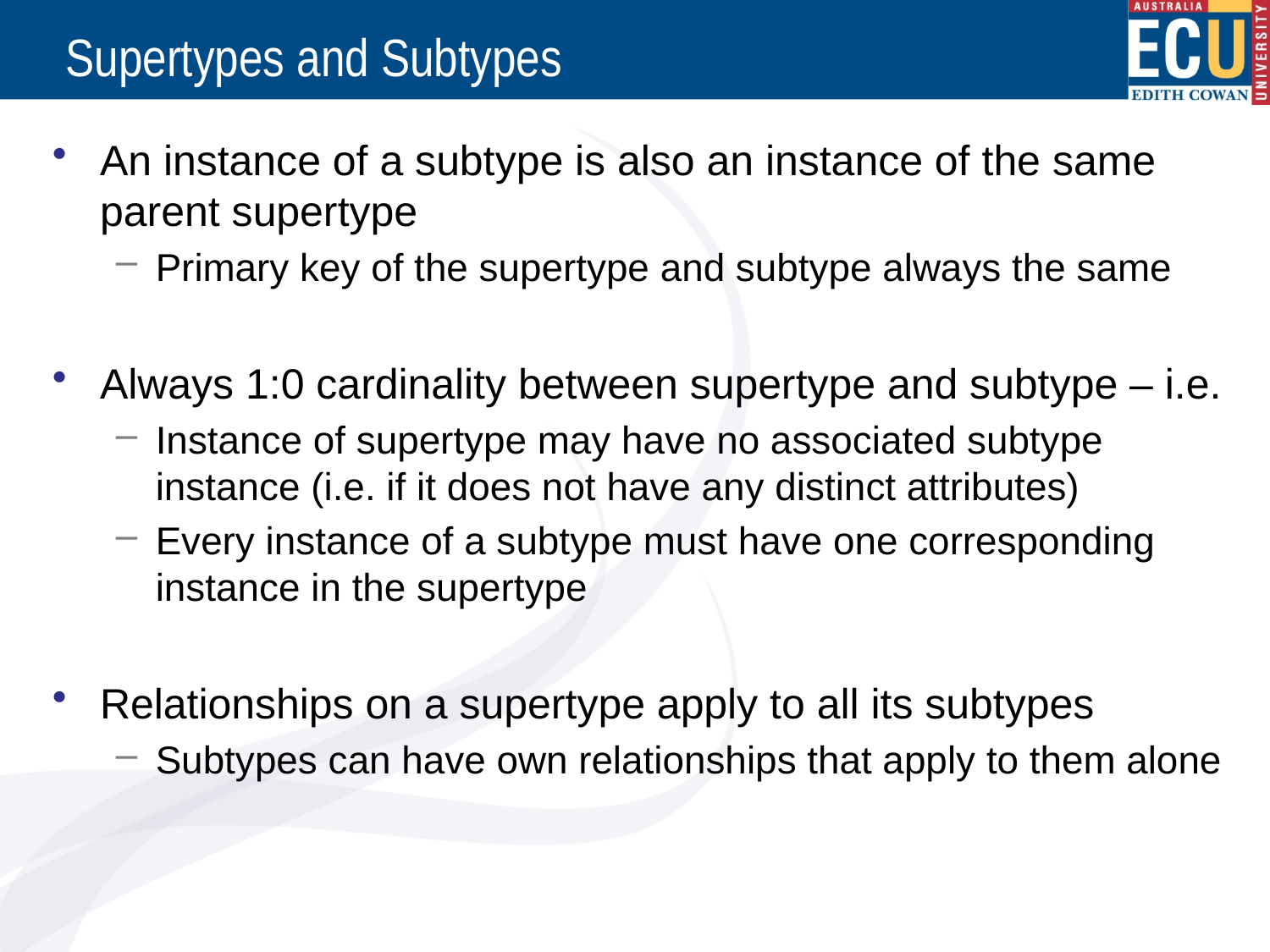

# Supertypes and Subtypes
An instance of a subtype is also an instance of the same parent supertype
Primary key of the supertype and subtype always the same

Always 1:0 cardinality between supertype and subtype – i.e.
Instance of supertype may have no associated subtype instance (i.e. if it does not have any distinct attributes)
Every instance of a subtype must have one corresponding instance in the supertype

Relationships on a supertype apply to all its subtypes
Subtypes can have own relationships that apply to them alone